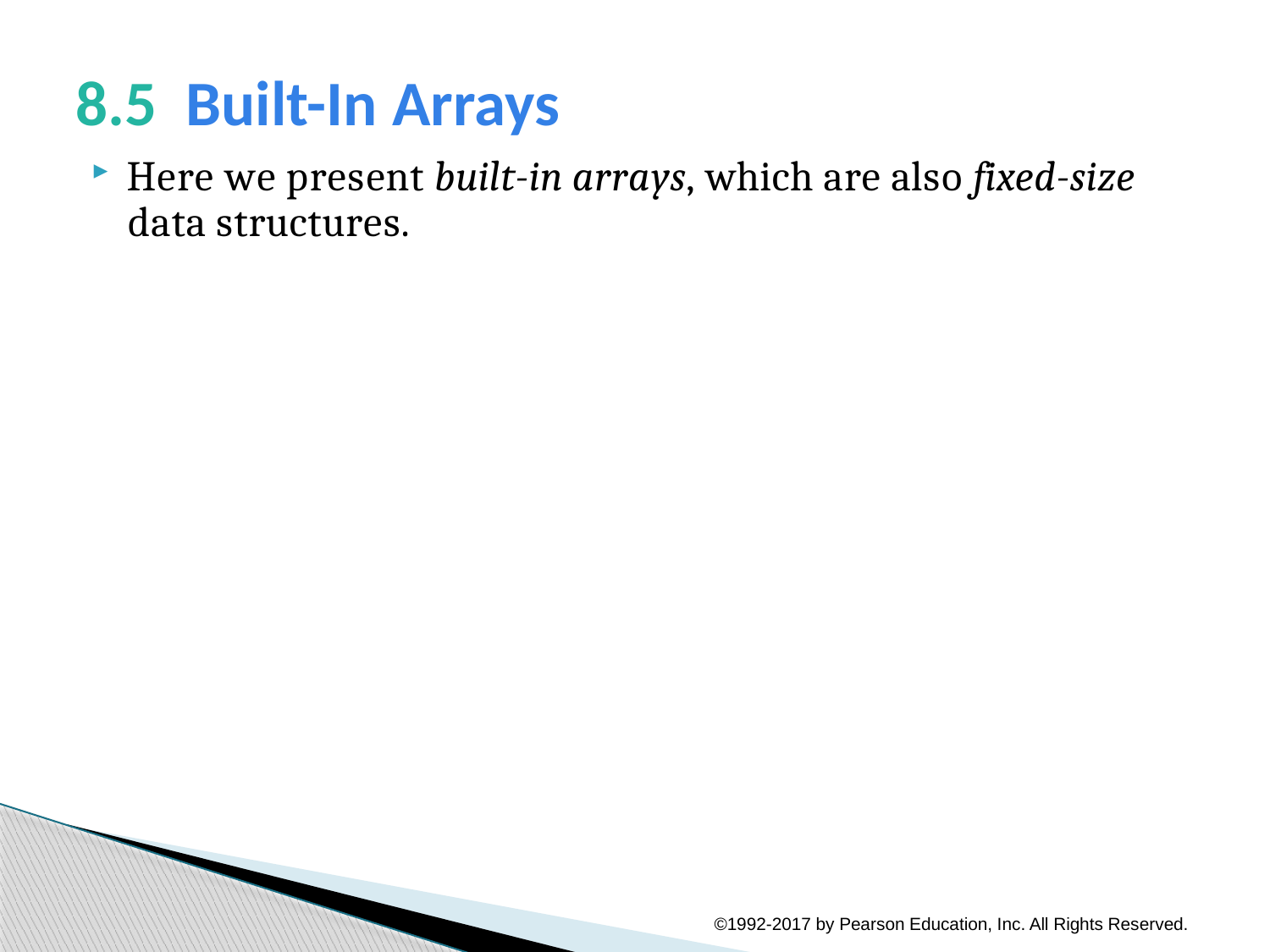

# 8.5  Built-In Arrays
Here we present built-in arrays, which are also fixed-size data structures.

©1992-2017 by Pearson Education, Inc. All Rights Reserved.